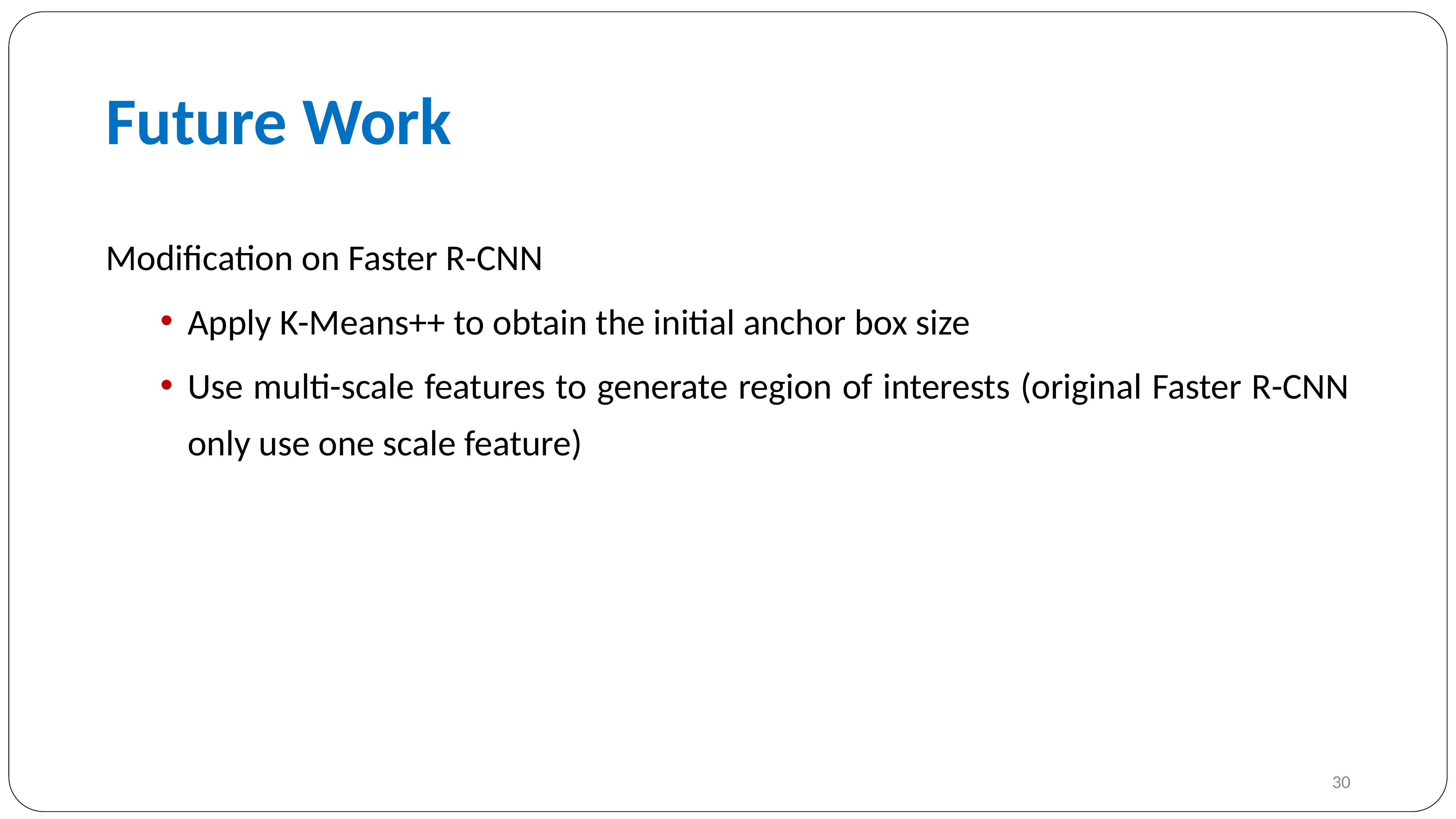

# Future Work
Modification on Faster R-CNN
Apply K-Means++ to obtain the initial anchor box size
Use multi-scale features to generate region of interests (original Faster R-CNN only use one scale feature)
30